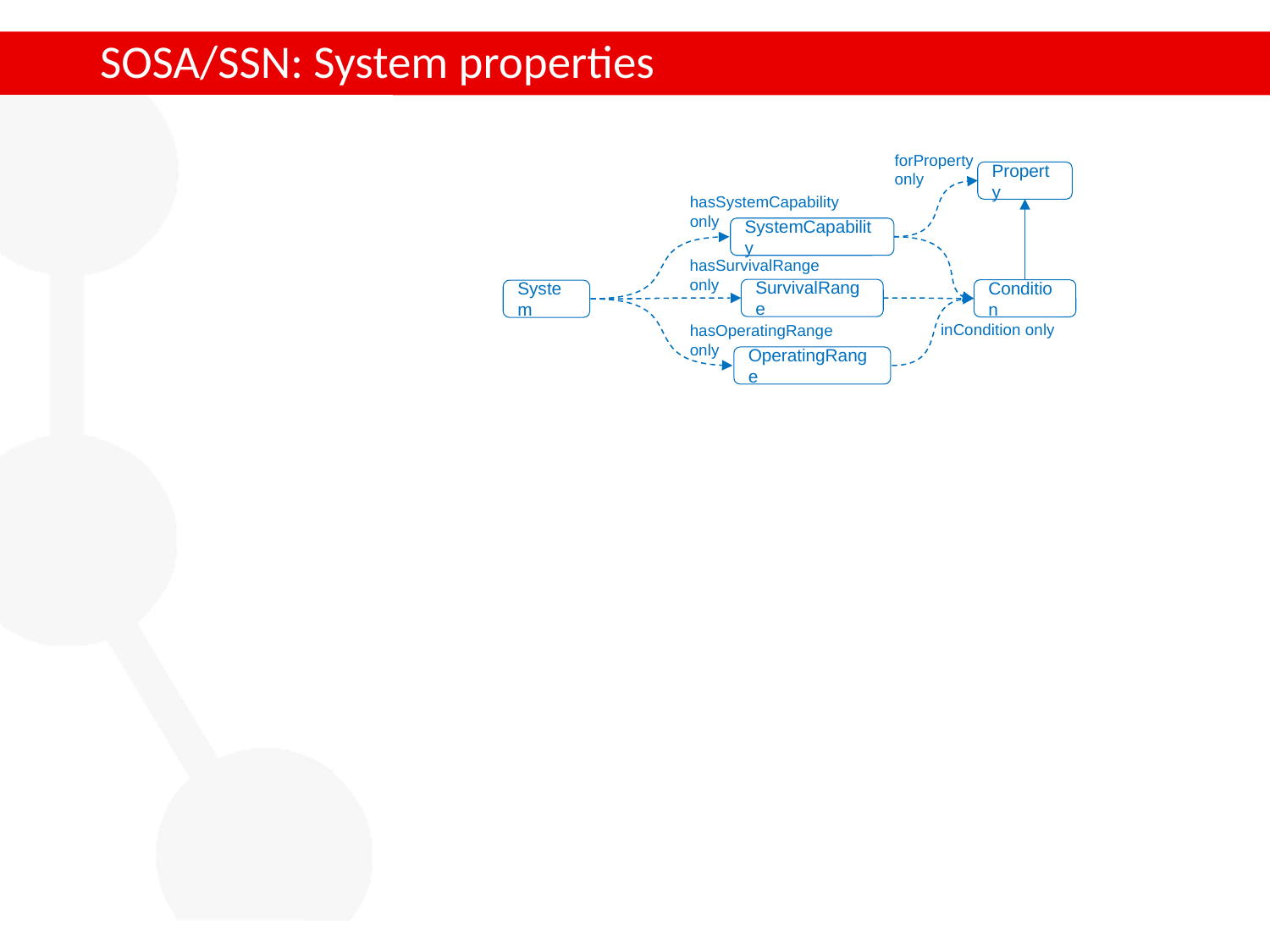

# SOSA/SSN: System properties
forProperty
only
Property
hasSystemCapability
only
SystemCapability
hasSurvivalRange
only
SurvivalRange
Condition
System
inCondition only
hasOperatingRange
only
OperatingRange